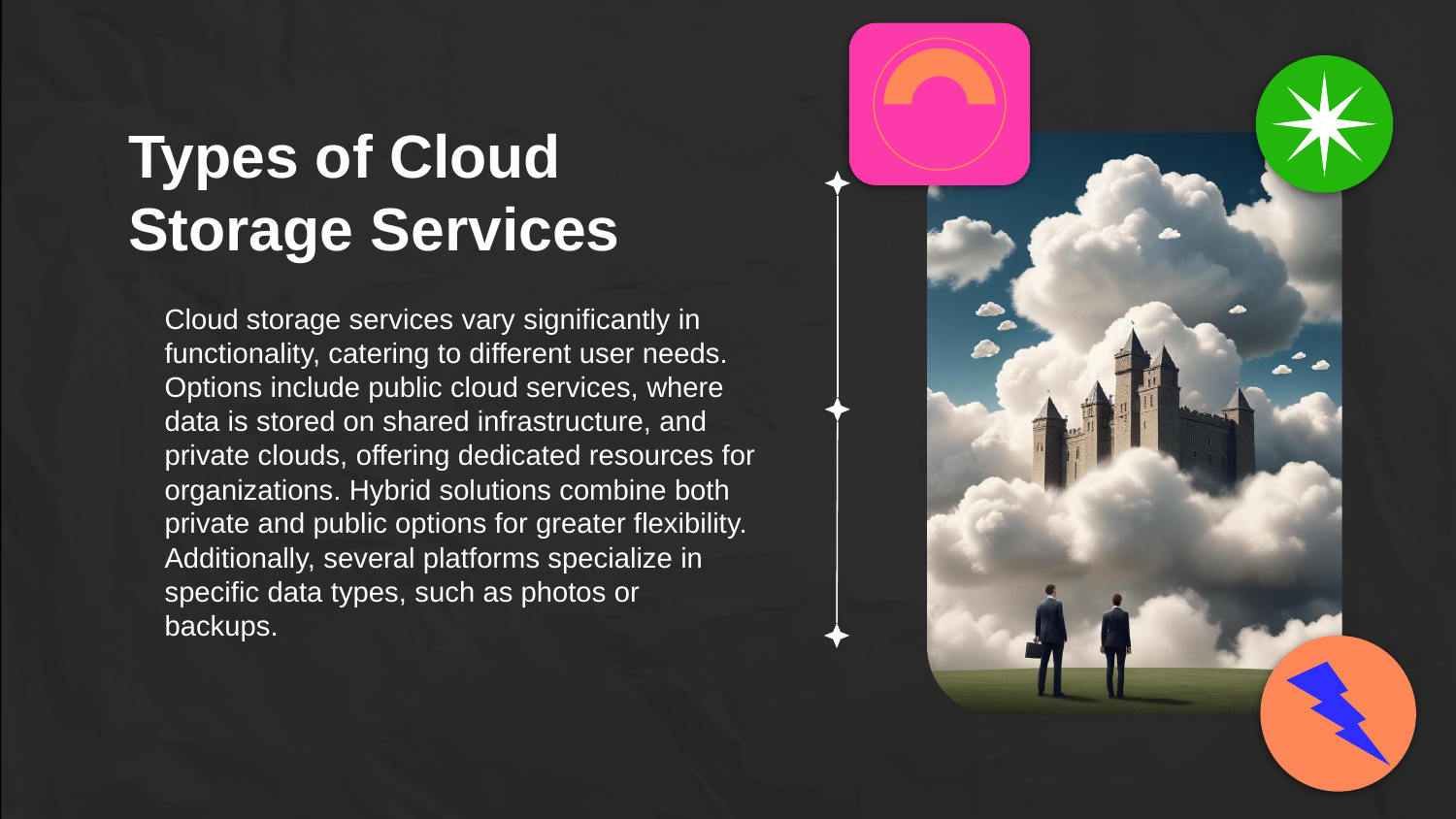

# Types of Cloud Storage Services

Cloud storage services vary significantly in functionality, catering to different user needs. Options include public cloud services, where data is stored on shared infrastructure, and private clouds, offering dedicated resources for organizations. Hybrid solutions combine both private and public options for greater flexibility. Additionally, several platforms specialize in specific data types, such as photos or backups.